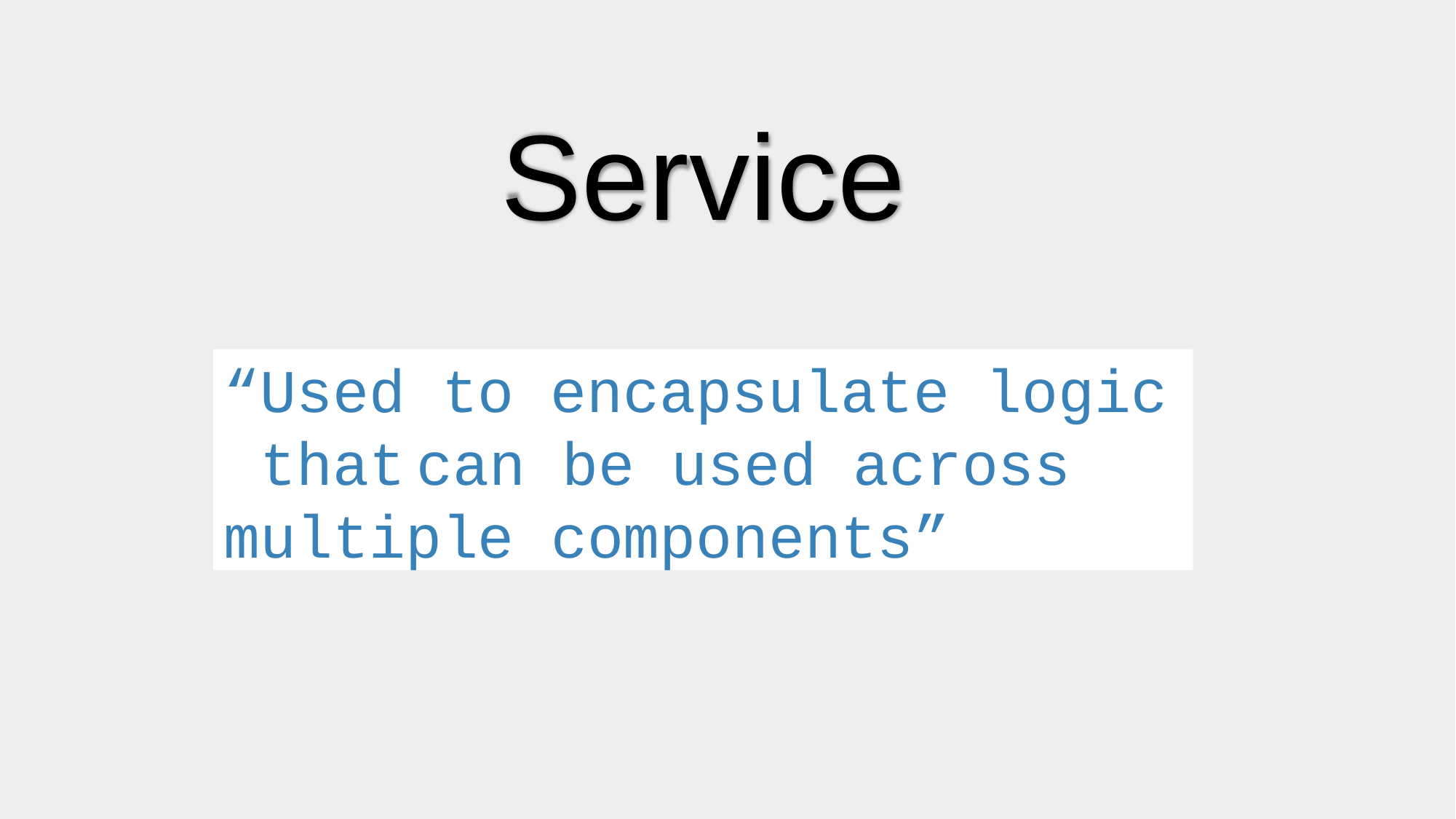

Service
“Used to encapsulate logic  that	can	be	used	across  multiple components”